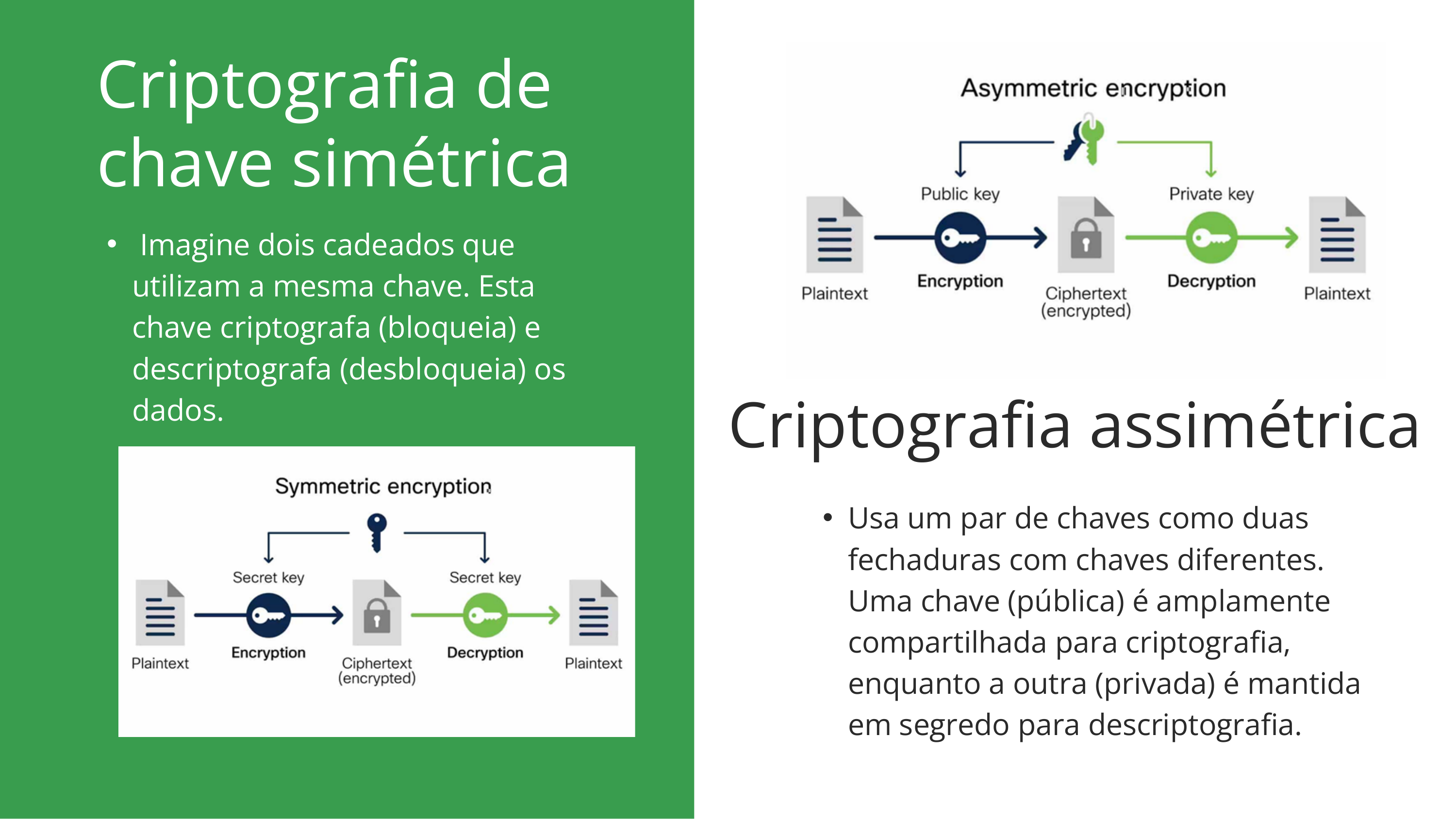

Criptografia de chave simétrica

 Imagine dois cadeados que utilizam a mesma chave. Esta chave criptografa (bloqueia) e descriptografa (desbloqueia) os dados.
Criptografia assimétrica

Usa um par de chaves como duas fechaduras com chaves diferentes. Uma chave (pública) é amplamente compartilhada para criptografia, enquanto a outra (privada) é mantida em segredo para descriptografia.